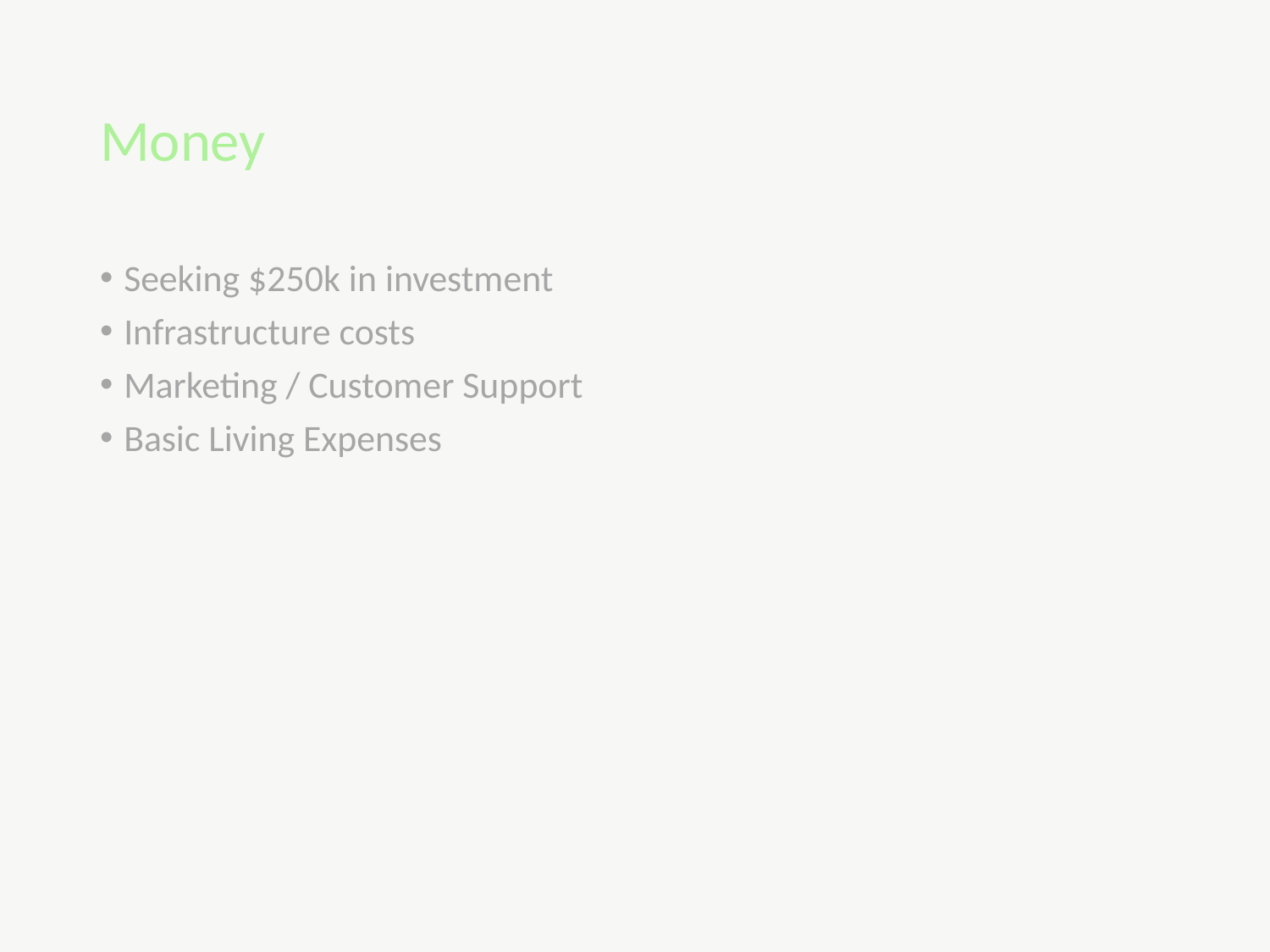

# Money
Seeking $250k in investment
Infrastructure costs
Marketing / Customer Support
Basic Living Expenses